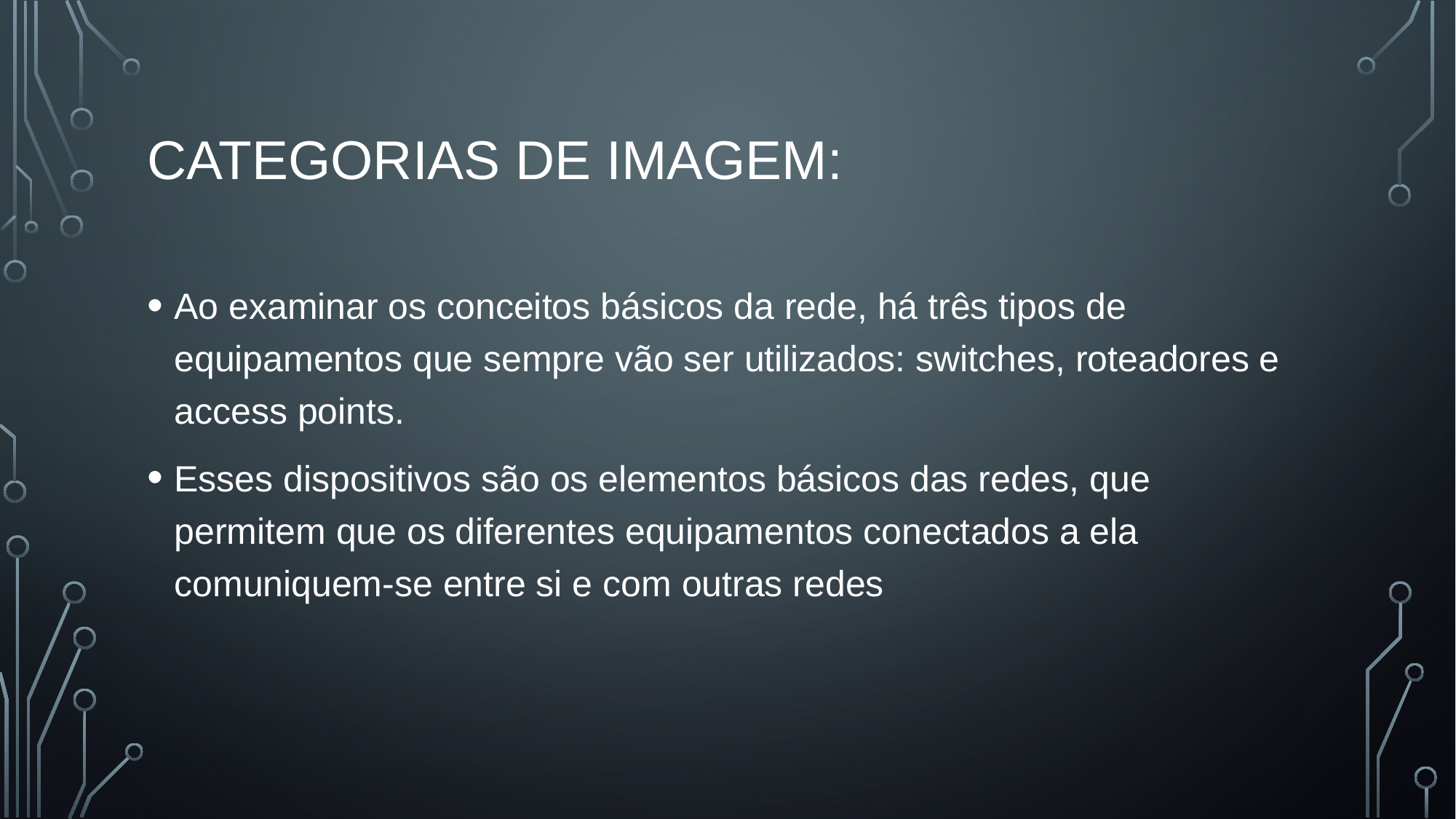

# Categorias de imagem:
Ao examinar os conceitos básicos da rede, há três tipos de equipamentos que sempre vão ser utilizados: switches, roteadores e access points.
Esses dispositivos são os elementos básicos das redes, que permitem que os diferentes equipamentos conectados a ela comuniquem-se entre si e com outras redes